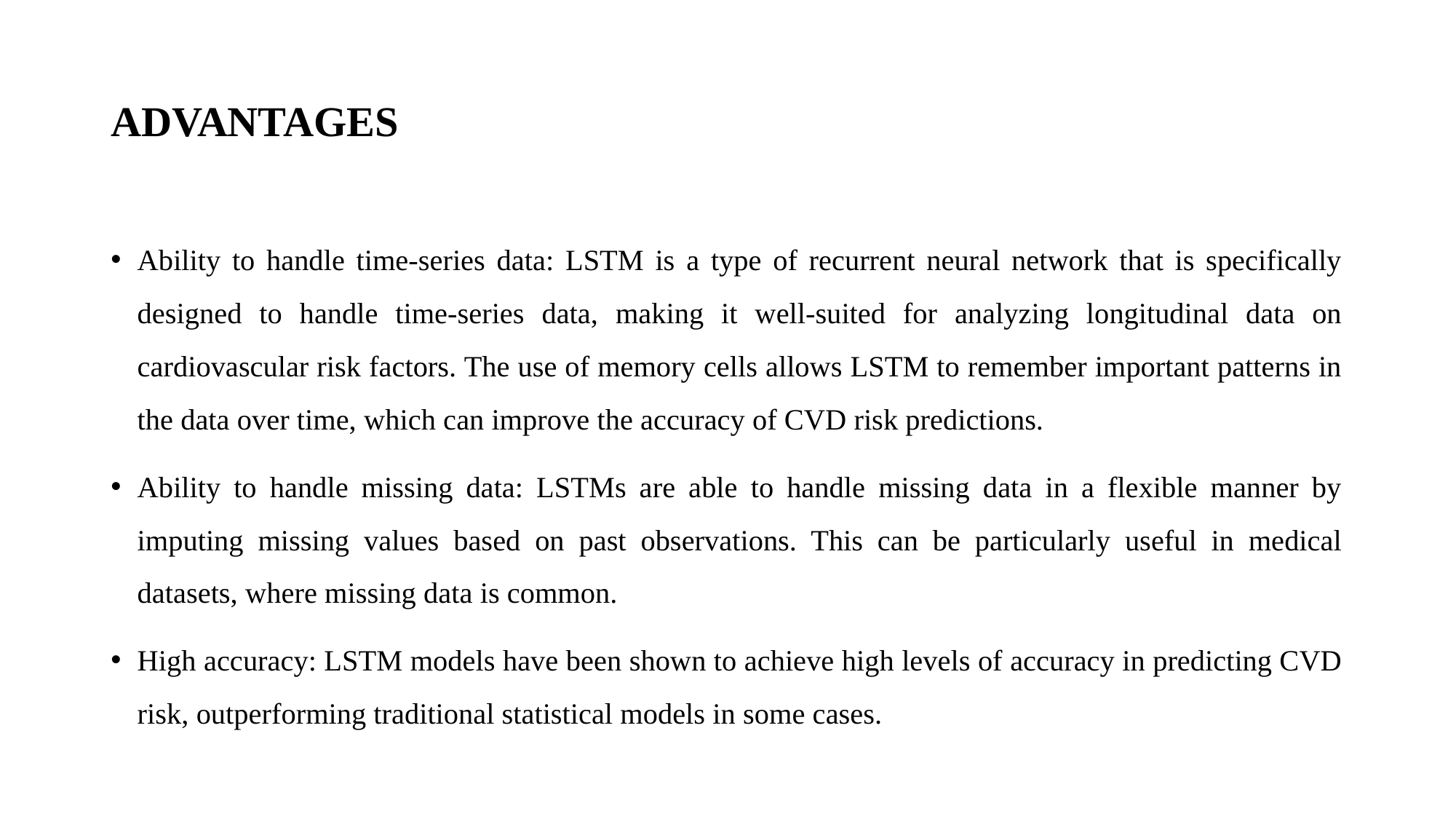

# ADVANTAGES
Ability to handle time-series data: LSTM is a type of recurrent neural network that is specifically designed to handle time-series data, making it well-suited for analyzing longitudinal data on cardiovascular risk factors. The use of memory cells allows LSTM to remember important patterns in the data over time, which can improve the accuracy of CVD risk predictions.
Ability to handle missing data: LSTMs are able to handle missing data in a flexible manner by imputing missing values based on past observations. This can be particularly useful in medical datasets, where missing data is common.
High accuracy: LSTM models have been shown to achieve high levels of accuracy in predicting CVD risk, outperforming traditional statistical models in some cases.